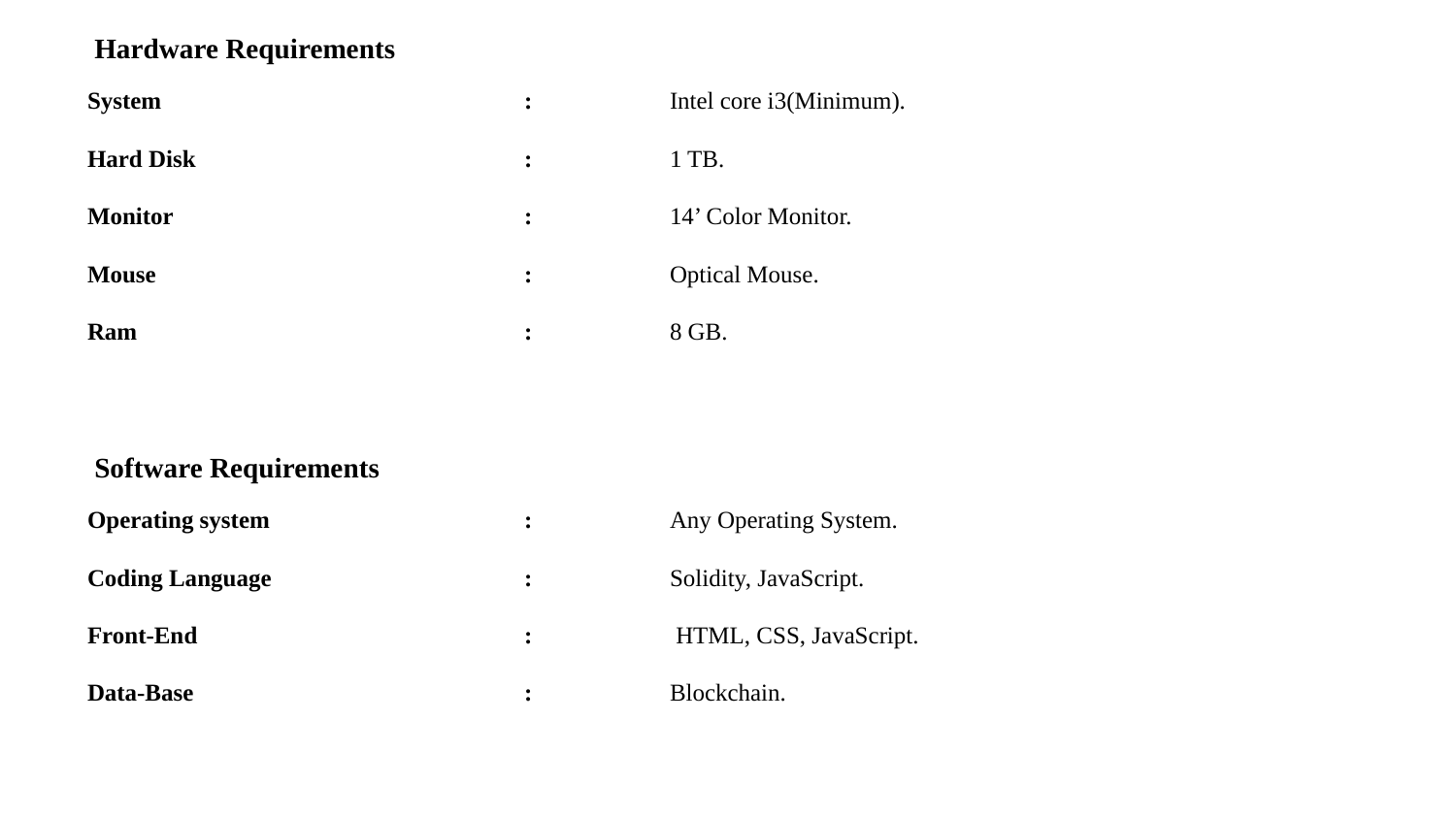

Hardware Requirements
System                                                  	:	Intel core i3(Minimum).
Hard Disk                                             	:	1 TB.
Monitor                                                	:	14’ Color Monitor.
Mouse                                                   	:	Optical Mouse.
Ram                                                       	:	8 GB.

 Software Requirements
Operating system                                	: 	Any Operating System.
Coding Language                                 	:  	Solidity, JavaScript.
Front-End                                             	: 	 HTML, CSS, JavaScript.
Data-Base                                             	:  	Blockchain.